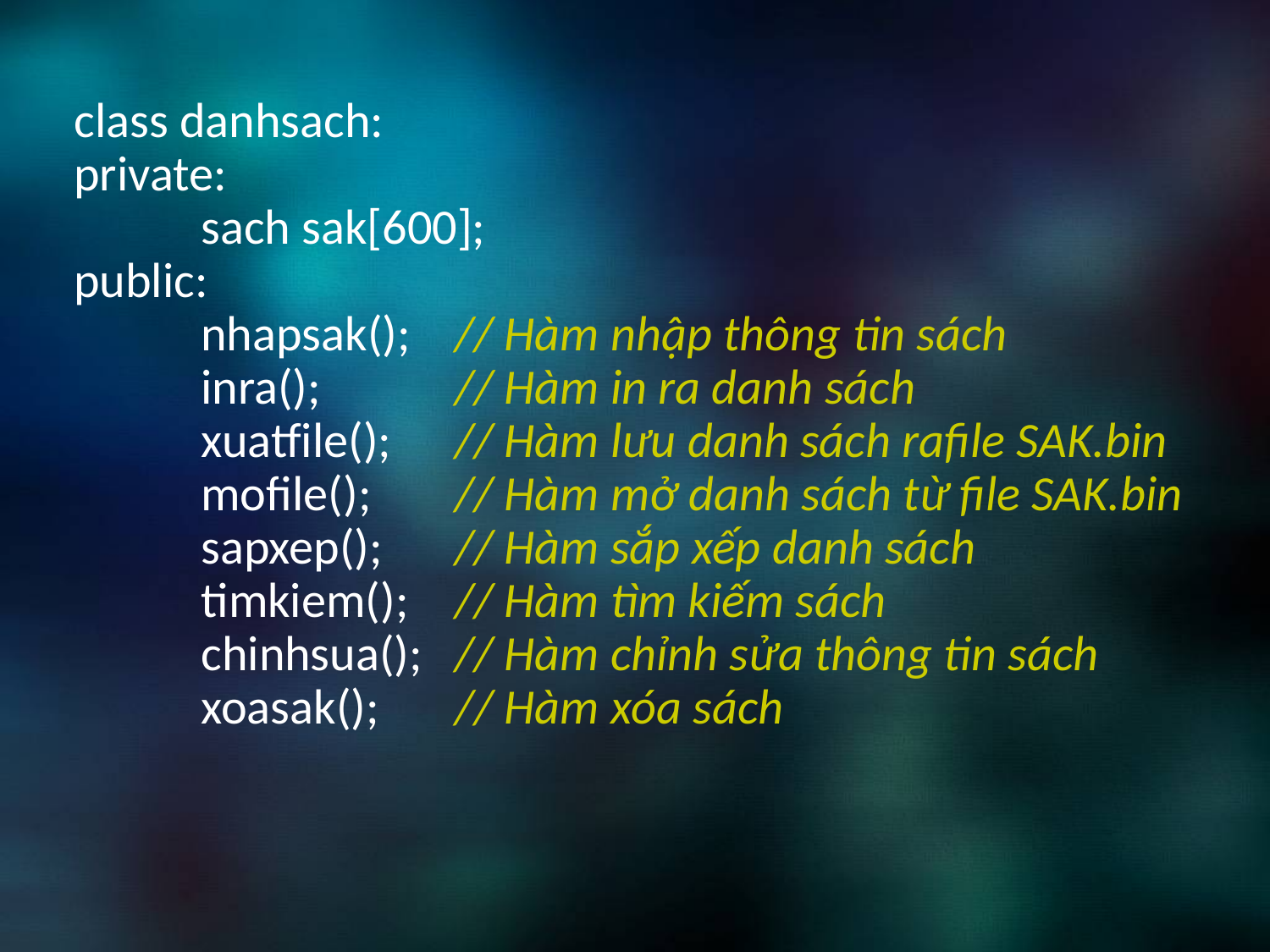

class danhsach:
private:
	sach sak[600];
public:
	nhapsak();	// Hàm nhập thông tin sách
	inra();		// Hàm in ra danh sách
	xuatfile();	// Hàm lưu danh sách rafile SAK.bin
	mofile();	// Hàm mở danh sách từ file SAK.bin
	sapxep();	// Hàm sắp xếp danh sách
	timkiem();	// Hàm tìm kiếm sách
	chinhsua();	// Hàm chỉnh sửa thông tin sách
	xoasak();	// Hàm xóa sách